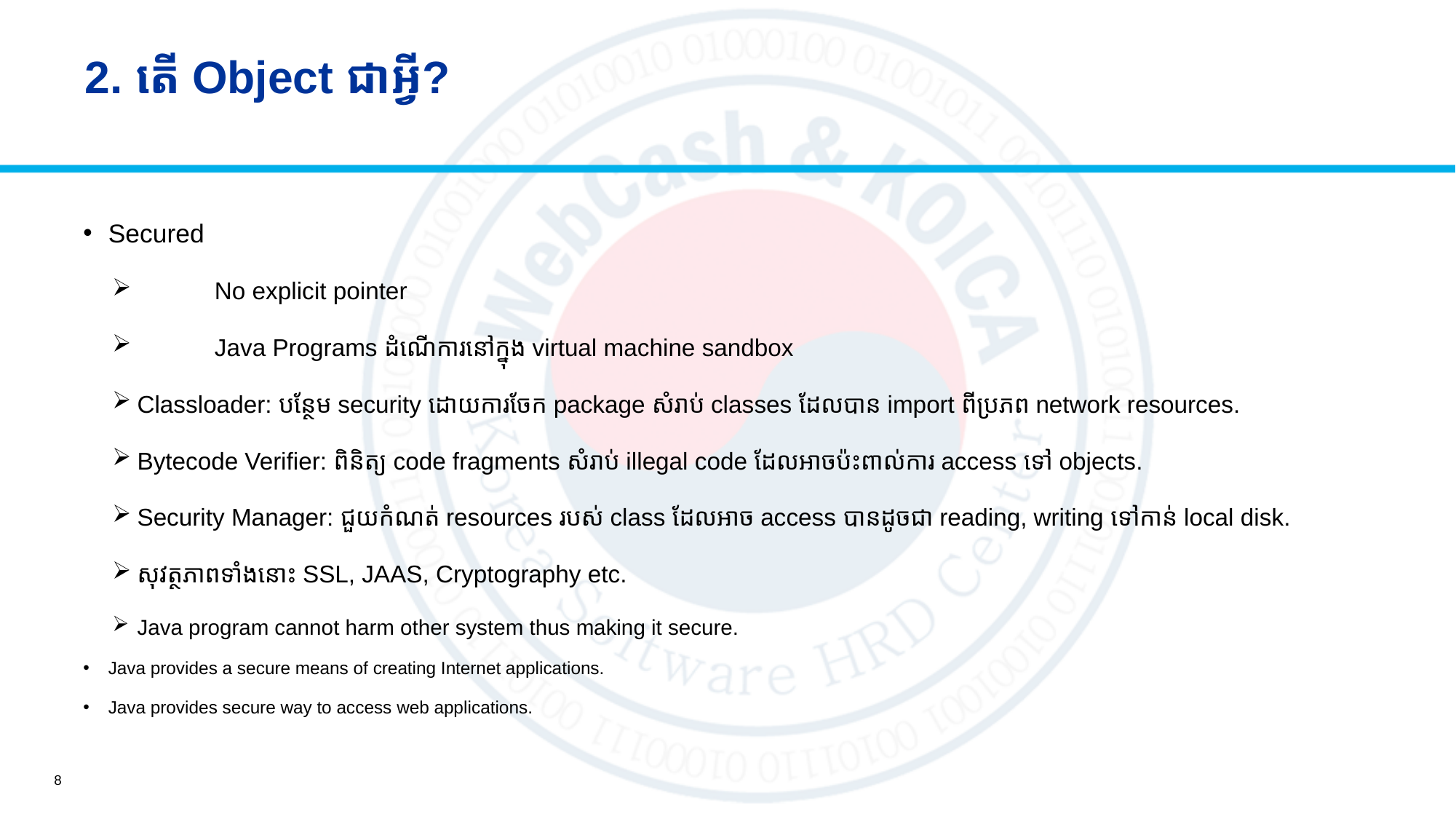

# 2. តើ​ Object ជាអ្វី?
Secured
	No explicit pointer
	Java Programs ដំណើការនៅក្នុង virtual machine sandbox
Classloader: បន្ថែម security ដោយការចែក package សំរាប់ classes ដែលបាន import​ ពីប្រភព network resources.
Bytecode Verifier: ពិនិត្យ code fragments សំរាប់ illegal code ដែលអាចប៉ះពាល់ការ access ទៅ objects.
Security Manager: ជួយកំណត់ resources របស់ class ដែលអាច access បានដូចជា reading, writing ទៅកាន់ local disk.
សុវត្ថភាពទាំងនោះ SSL, JAAS, Cryptography etc.
Java program cannot harm other system thus making it secure.
Java provides a secure means of creating Internet applications.
Java provides secure way to access web applications.

8